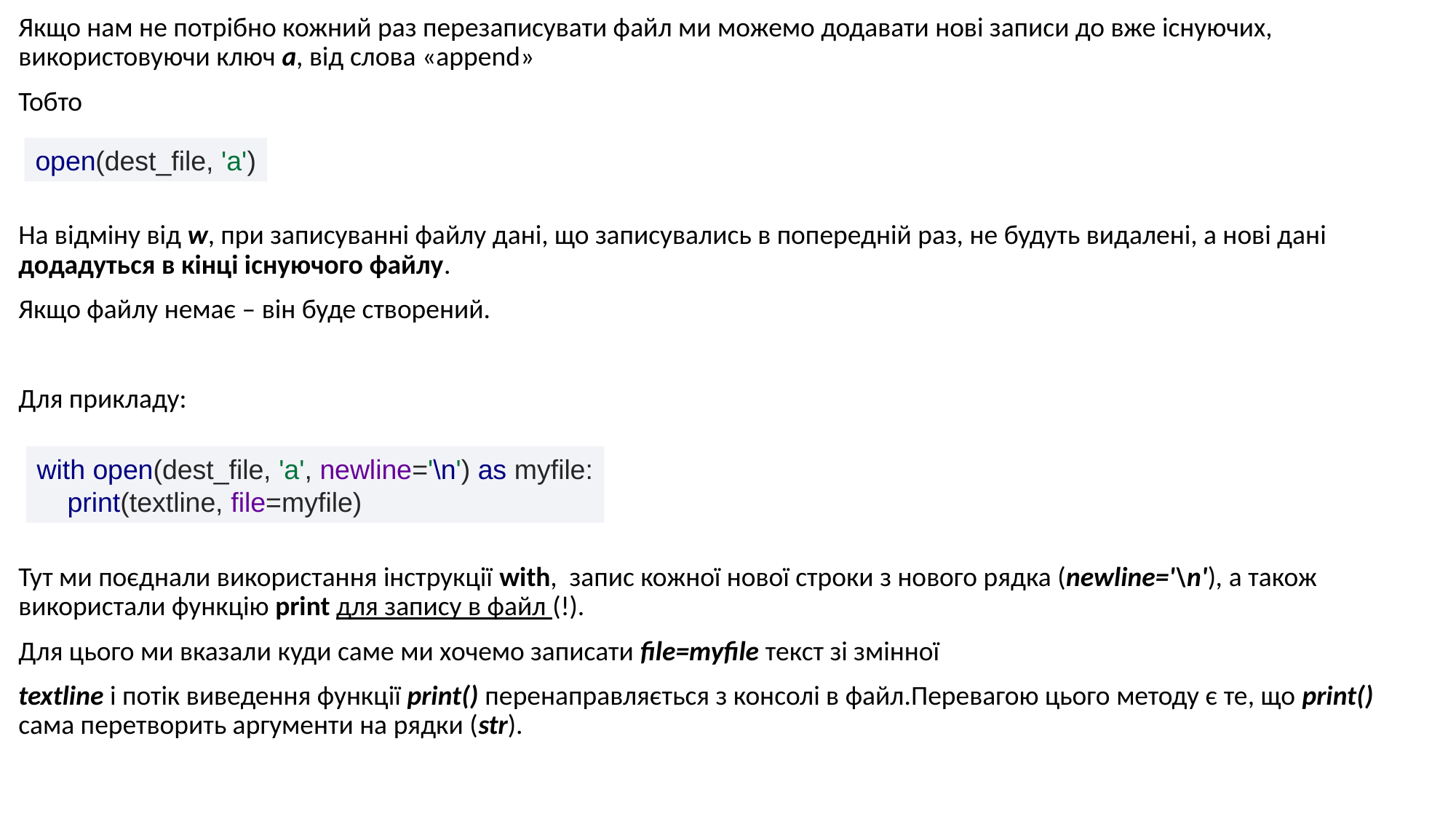

Якщо нам не потрібно кожний раз перезаписувати файл ми можемо додавати нові записи до вже існуючих, використовуючи ключ a, від слова «append»
Тобто

На відміну від w, при записуванні файлу дані, що записувались в попередній раз, не будуть видалені, а нові дані додадуться в кінці існуючого файлу.
Якщо файлу немає – він буде створений.

Для прикладу:

Тут ми поєднали використання інструкції with,  запис кожної нової строки з нового рядка (newline='\n'), а також використали функцію print для запису в файл (!).
Для цього ми вказали куди саме ми хочемо записати file=myfile текст зі змінної
textline і потік виведення функції print() перенаправляється з консолі в файл.Перевагою цього методу є те, що print() сама перетворить аргументи на рядки (str).

open(dest_file, 'a')
with open(dest_file, 'a', newline='\n') as myfile:
    print(textline, file=myfile)